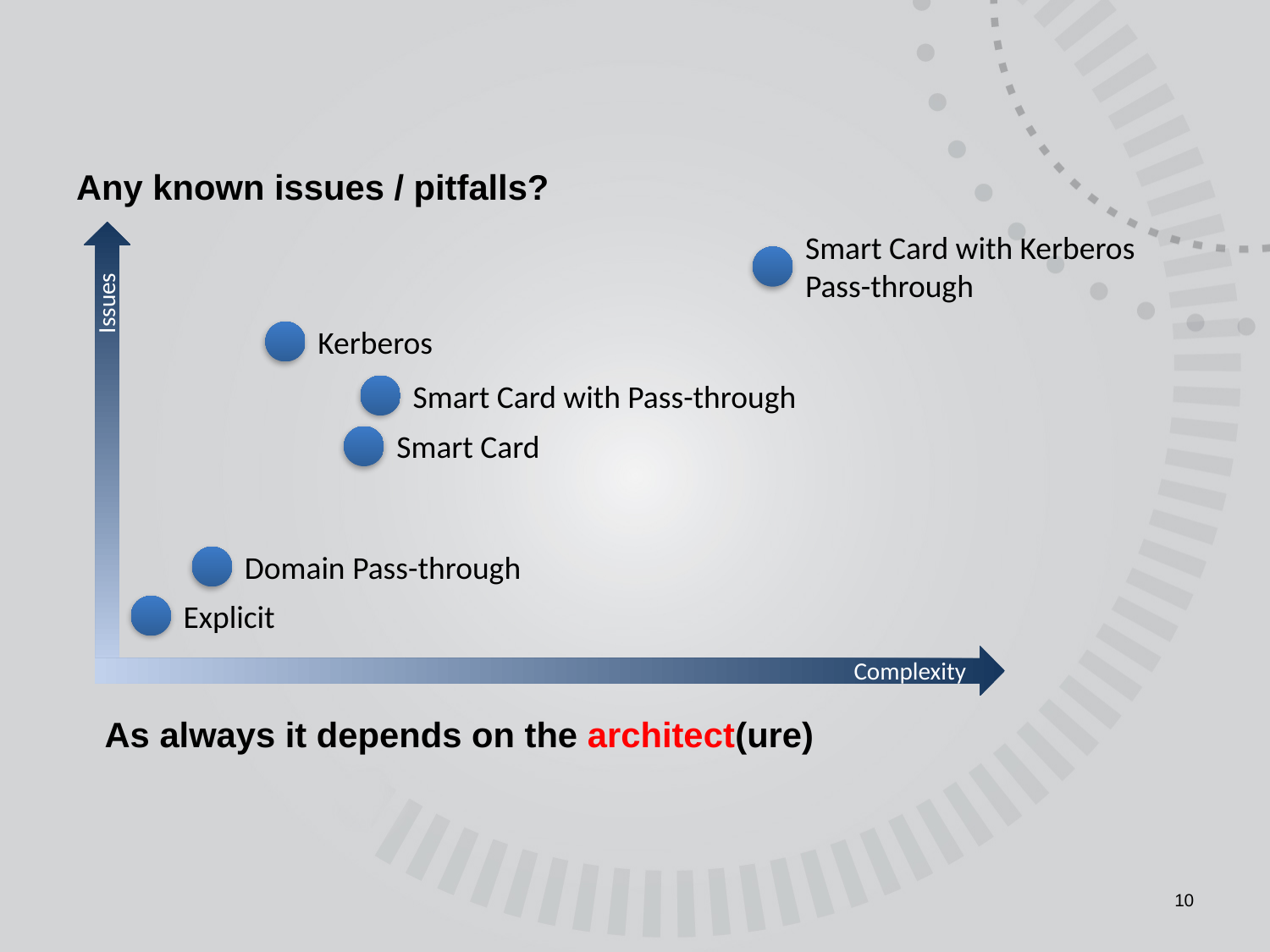

Any known issues / pitfalls?
Smart Card with Kerberos
Pass-through

Issues
Kerberos

Smart Card with Pass-through

Smart Card

Domain Pass-through

Explicit

Complexity
As always it depends on the architect(ure)
10